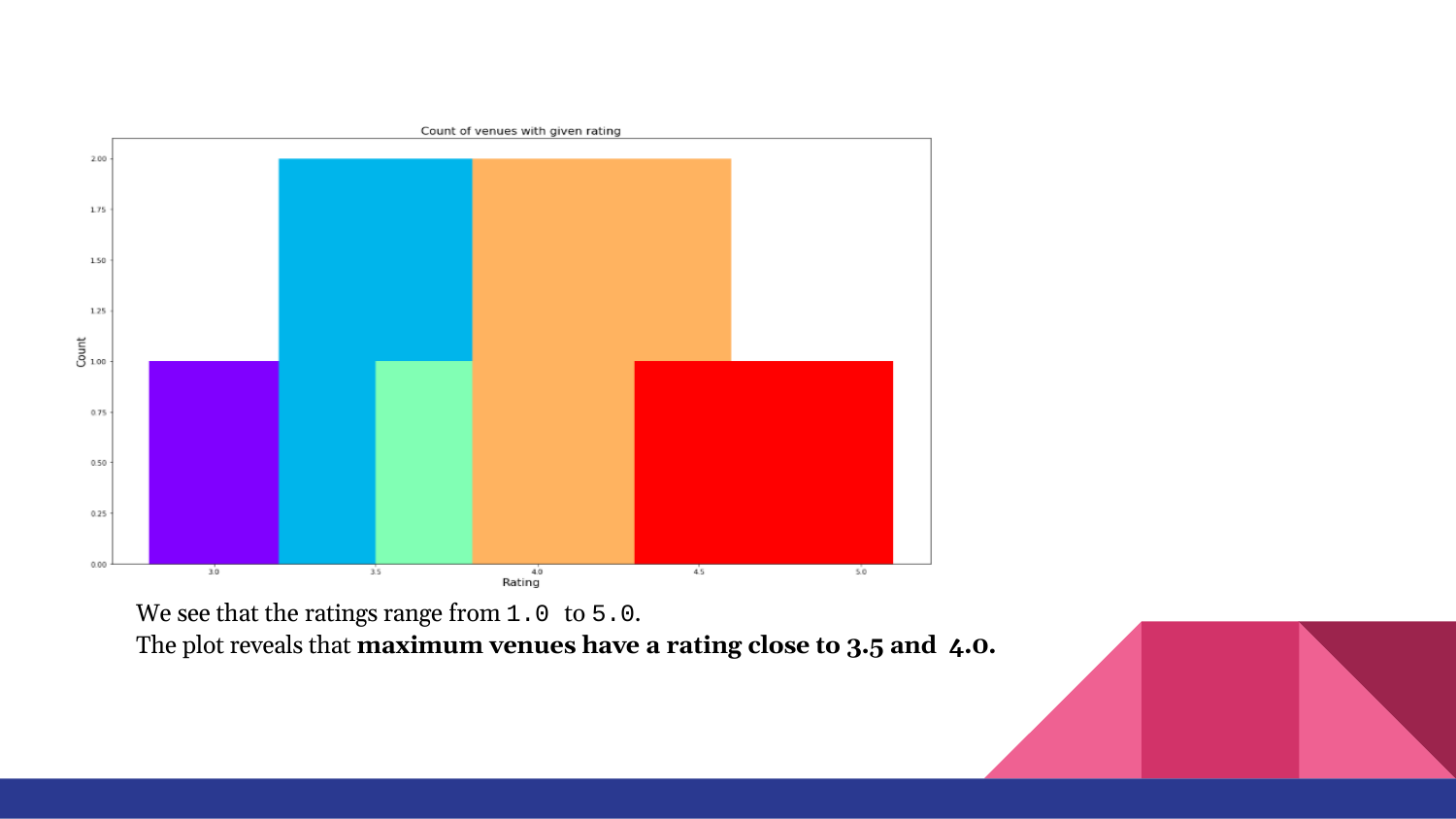

We see that the ratings range from 1.0 to 5.0.
The plot reveals that maximum venues have a rating close to 3.5 and 4.0.